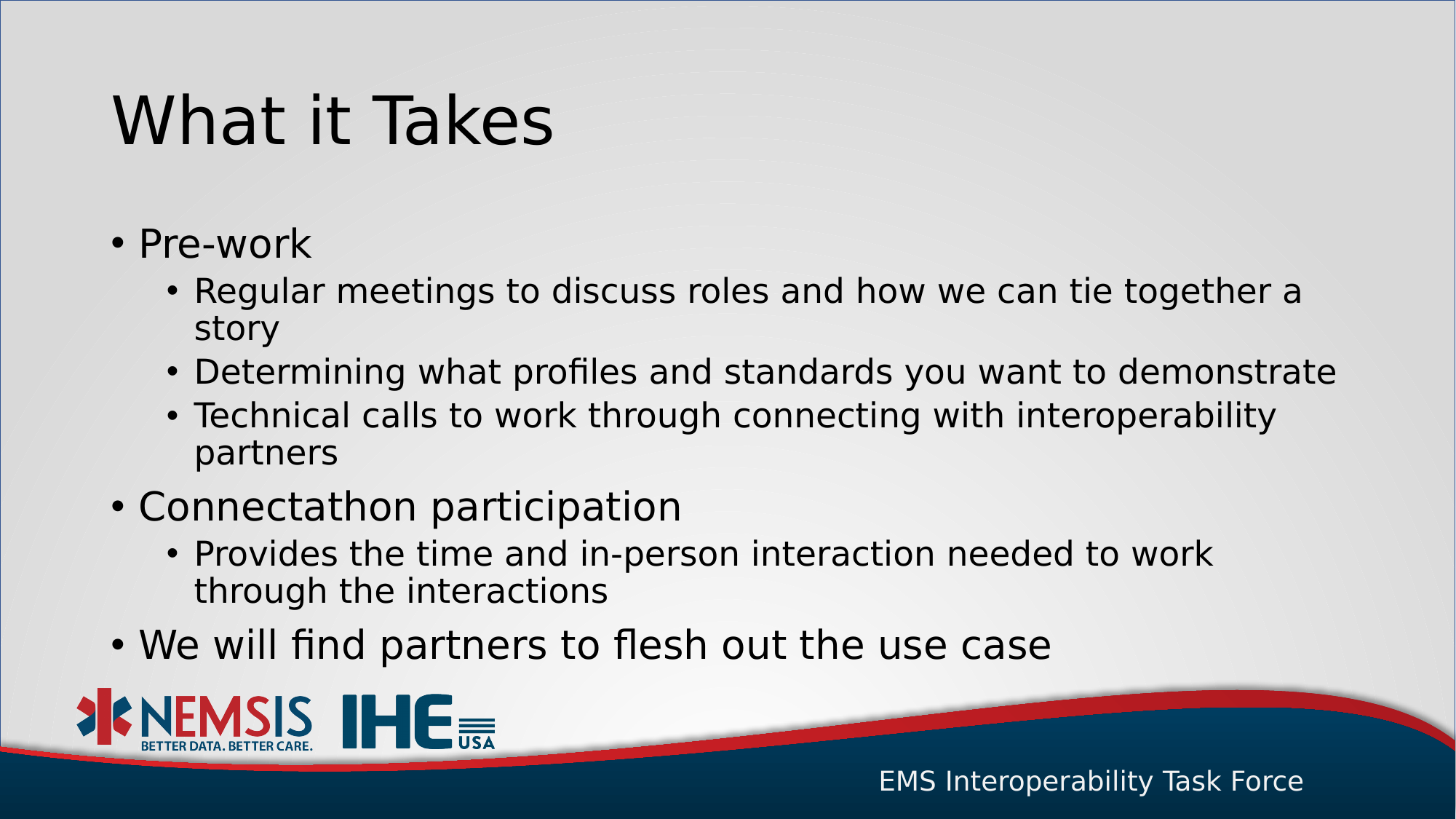

# What it Takes
Pre-work
Regular meetings to discuss roles and how we can tie together a story
Determining what profiles and standards you want to demonstrate
Technical calls to work through connecting with interoperability partners
Connectathon participation
Provides the time and in-person interaction needed to work through the interactions
We will find partners to flesh out the use case